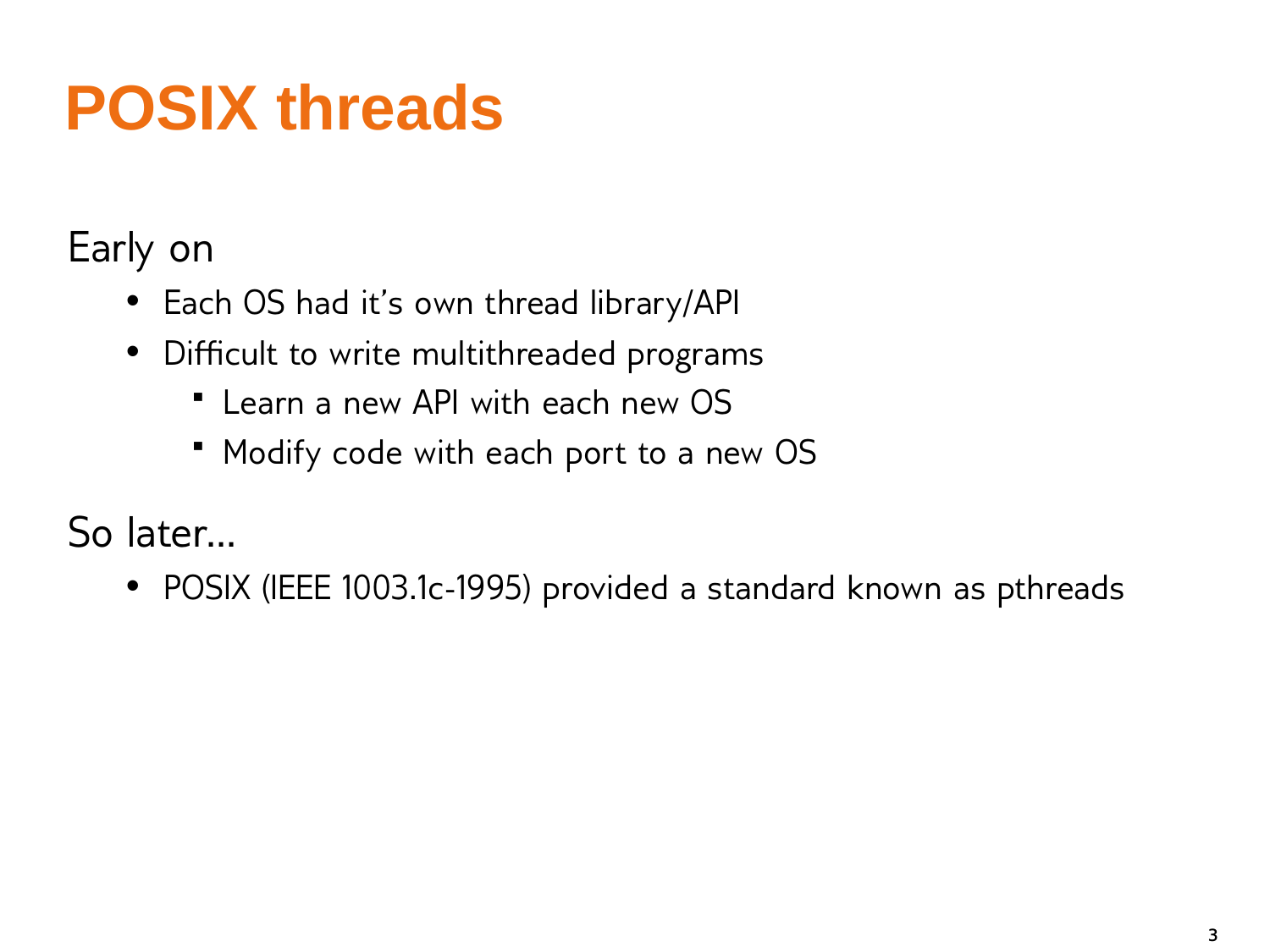

# POSIX threads
Early on
Each OS had it’s own thread library/API
Difficult to write multithreaded programs
Learn a new API with each new OS
Modify code with each port to a new OS
So later...
POSIX (IEEE 1003.1c-1995) provided a standard known as pthreads